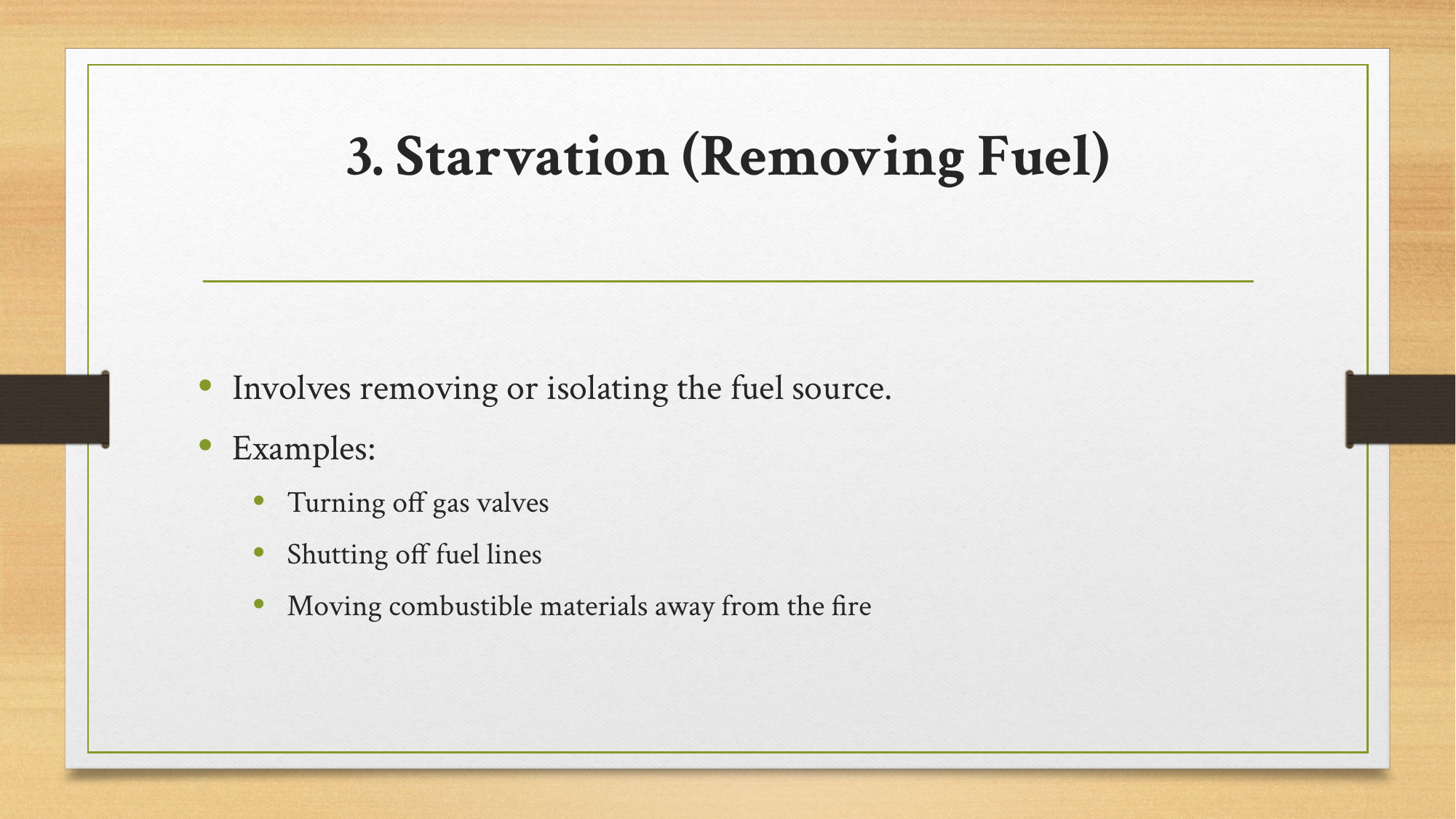

# 3. Starvation (Removing Fuel)

Involves removing or isolating the fuel source.
Examples:
Turning off gas valves
Shutting off fuel lines
Moving combustible materials away from the fire